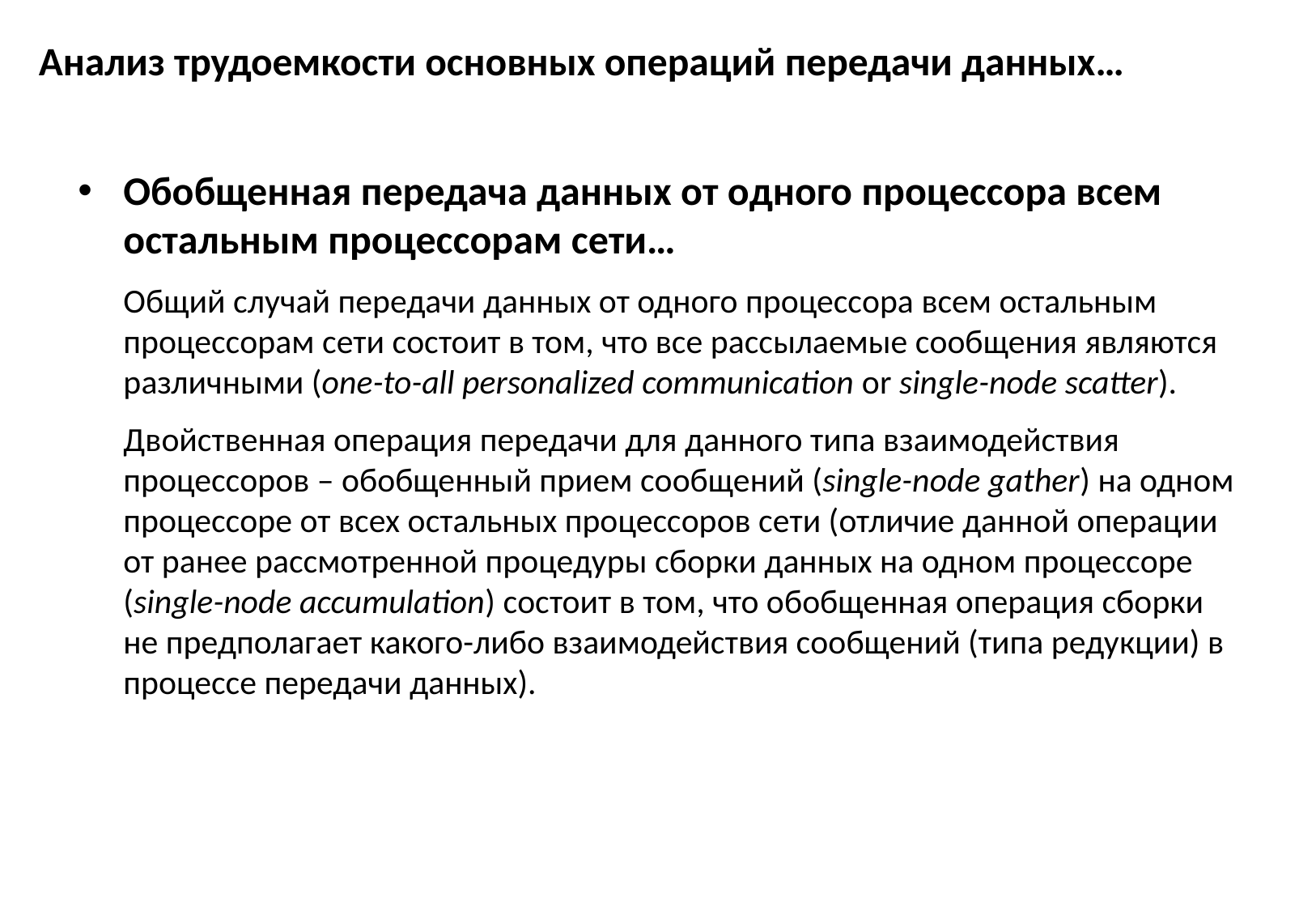

# Анализ трудоемкости основных операций передачи данных…
Обобщенная передача данных от одного процессора всем остальным процессорам сети…
	Общий случай передачи данных от одного процессора всем остальным процессорам сети состоит в том, что все рассылаемые сообщения являются различными (one-to-all personalized communication or single-node scatter).
	Двойственная операция передачи для данного типа взаимодействия процессоров – обобщенный прием сообщений (single-node gather) на одном процессоре от всех остальных процессоров сети (отличие данной операции от ранее рассмотренной процедуры сборки данных на одном процессоре (single-node accumulation) состоит в том, что обобщенная операция сборки не предполагает какого-либо взаимодействия сообщений (типа редукции) в процессе передачи данных).